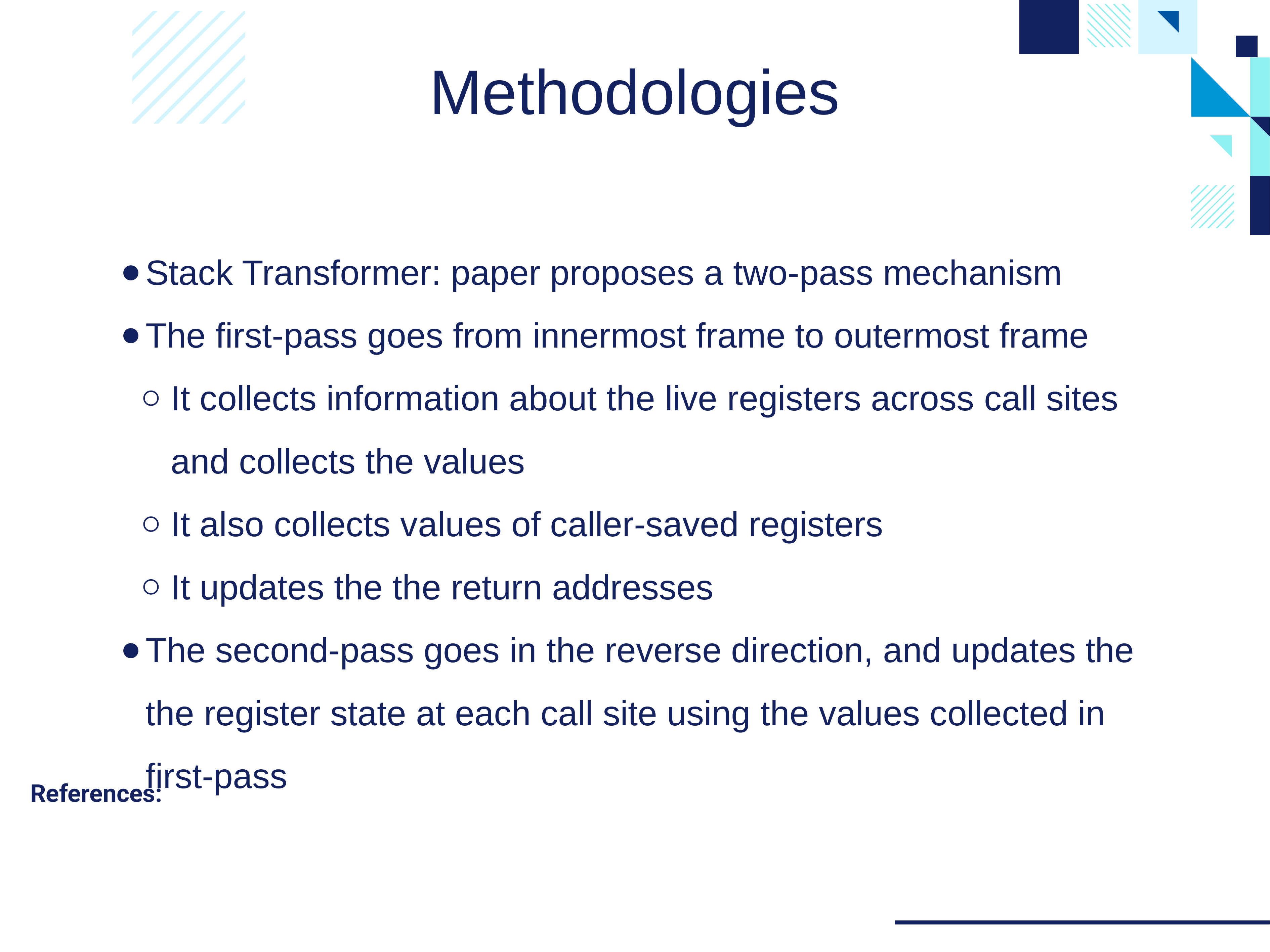

# Methodologies
Stack Transformer: paper proposes a two-pass mechanism
The first-pass goes from innermost frame to outermost frame
It collects information about the live registers across call sites and collects the values
It also collects values of caller-saved registers
It updates the the return addresses
The second-pass goes in the reverse direction, and updates the the register state at each call site using the values collected in first-pass
References: